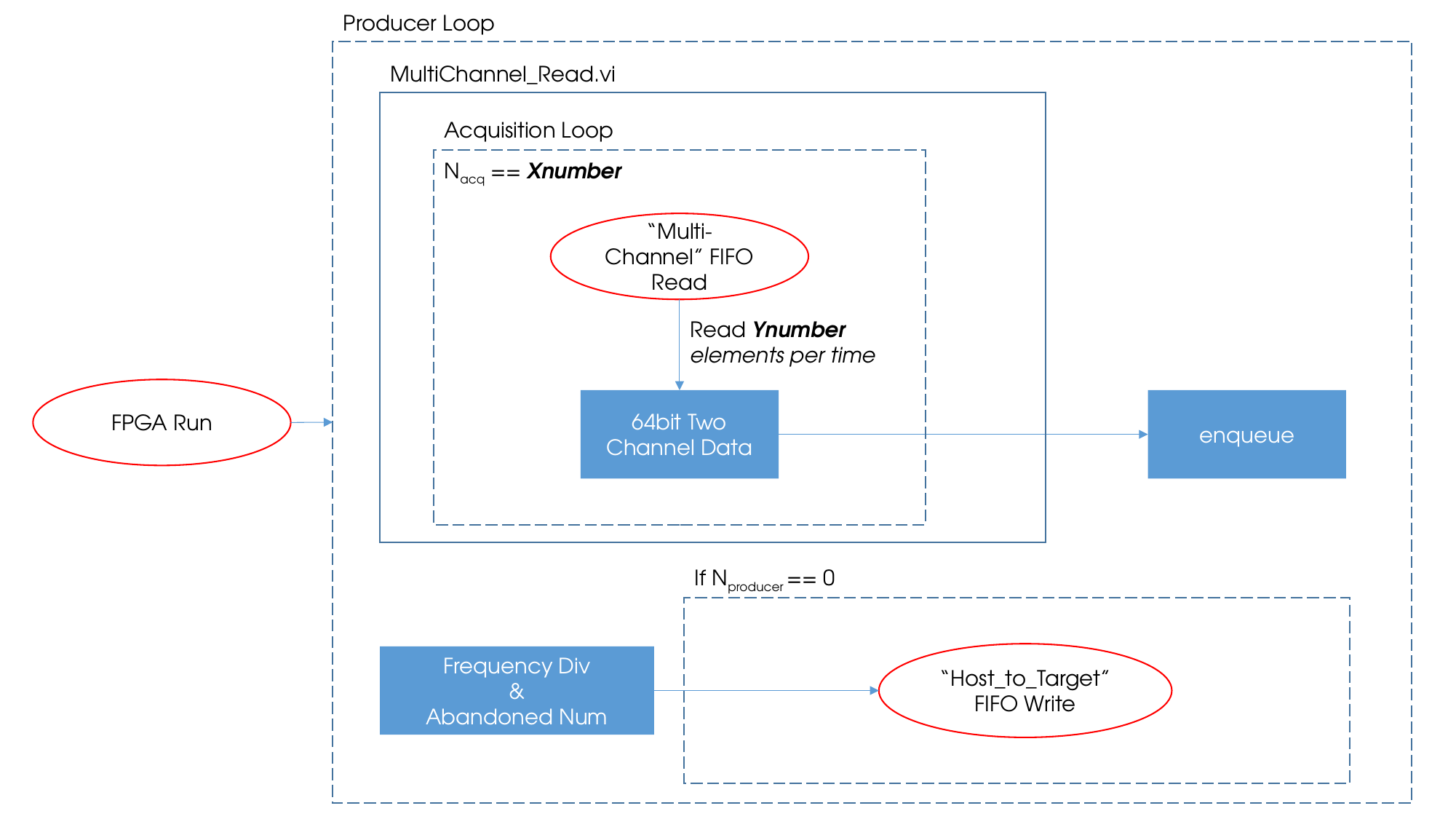

Producer Loop

MultiChannel_Read.vi

Acquisition Loop

Nacq == Xnumber
“Multi-Channel” FIFO Read
Read Ynumber elements per time
FPGA Run
64bit Two Channel Data
enqueue
If Nproducer == 0

“Host_to_Target” FIFO Write
Frequency Div
&
Abandoned Num